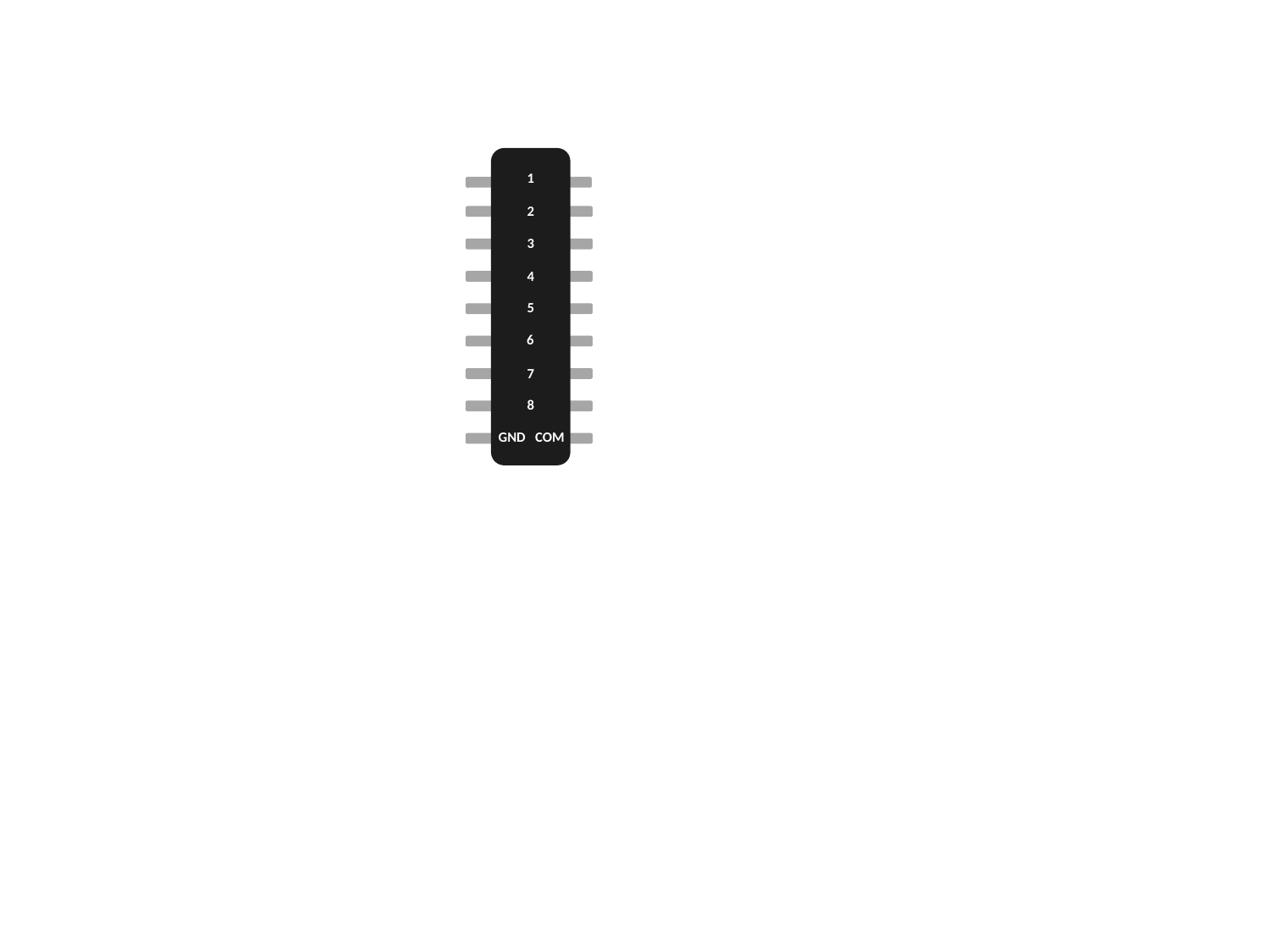

1
2
3
4
5
6
7
8
GND   COM